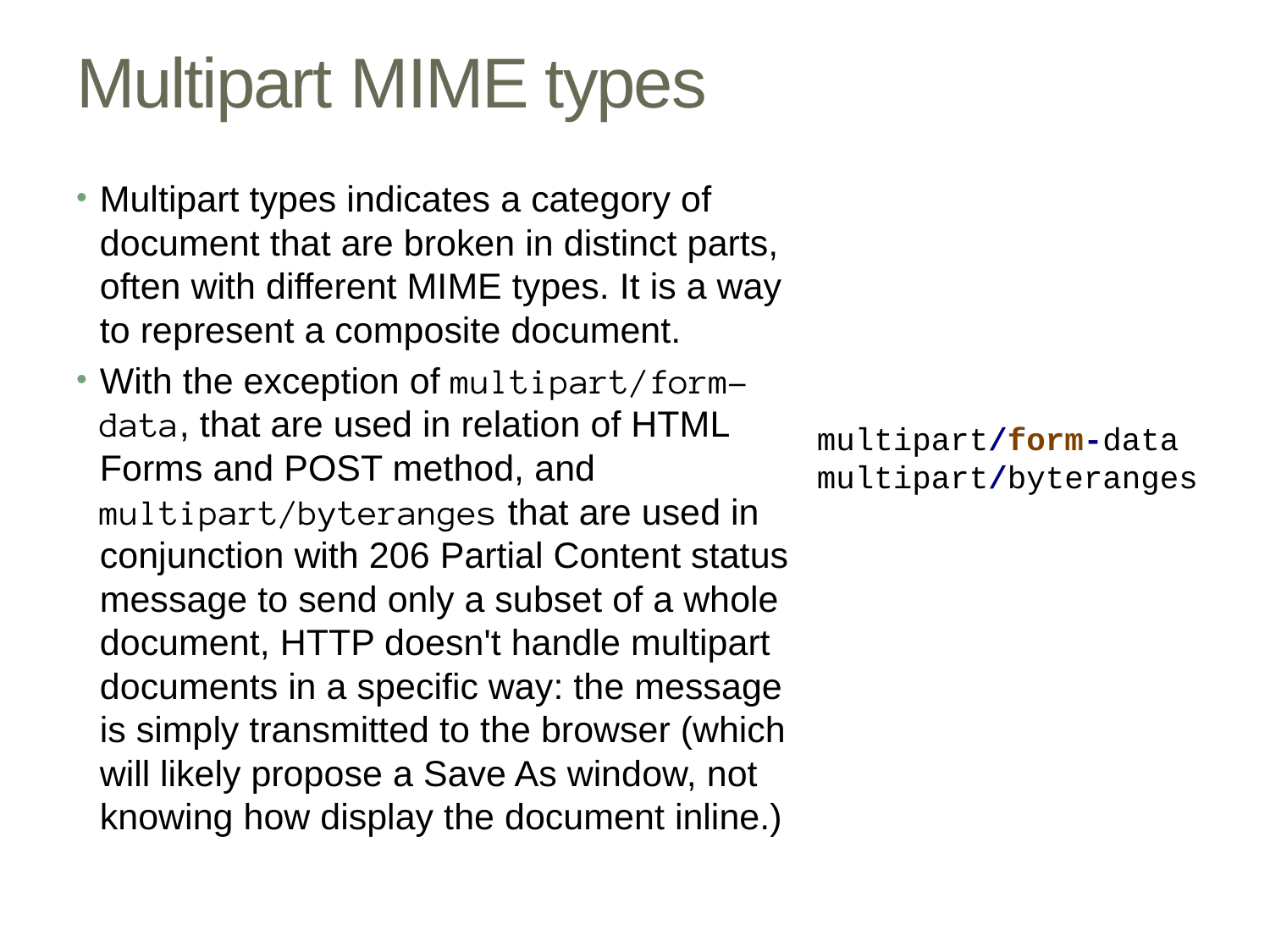

# Multipart MIME types
Multipart types indicates a category of document that are broken in distinct parts, often with different MIME types. It is a way to represent a composite document.
With the exception of multipart/form-data, that are used in relation of HTML Forms and POST method, and multipart/byteranges that are used in conjunction with 206 Partial Content status message to send only a subset of a whole document, HTTP doesn't handle multipart documents in a specific way: the message is simply transmitted to the browser (which will likely propose a Save As window, not knowing how display the document inline.)
multipart/form-data
multipart/byteranges